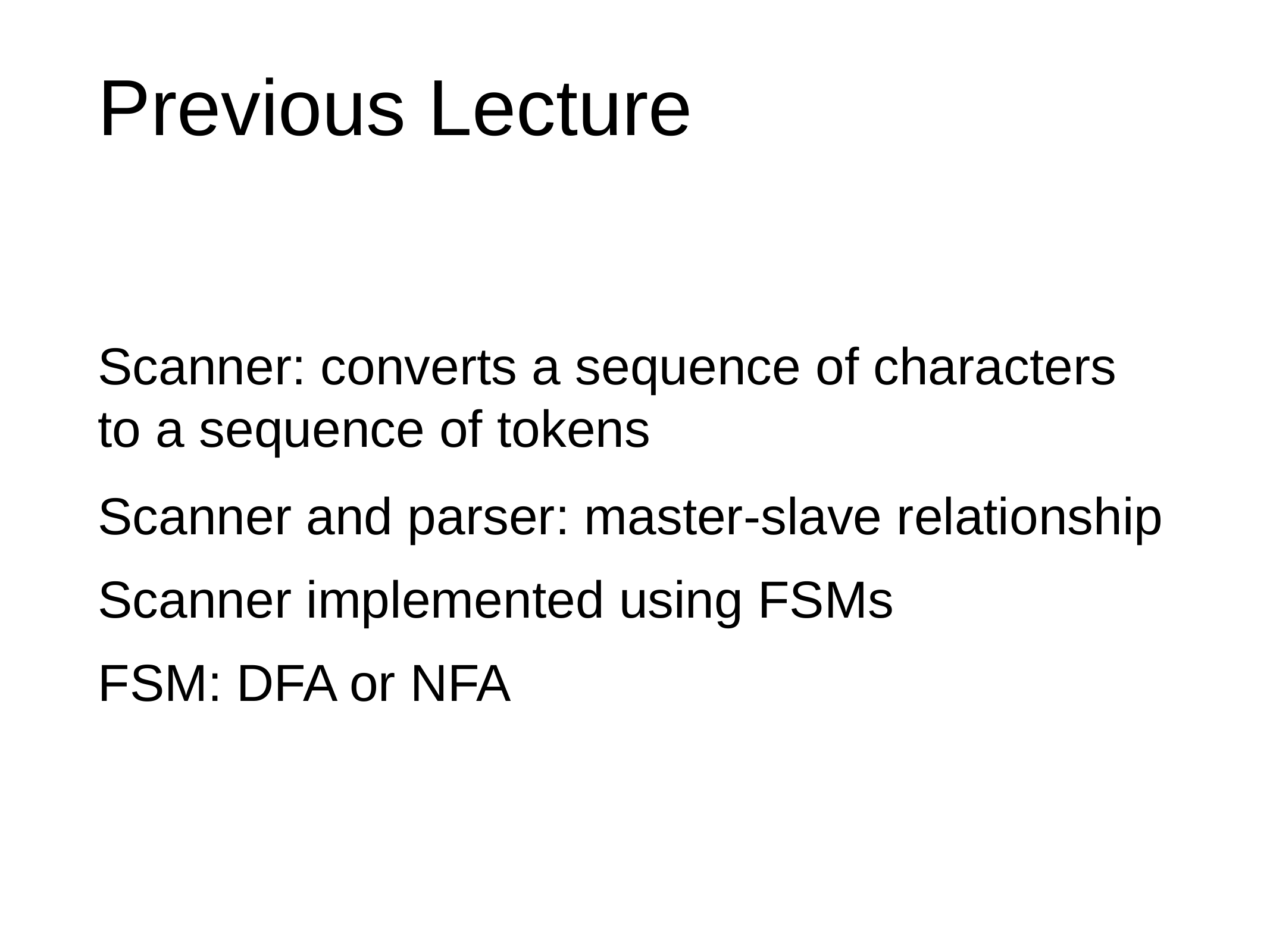

# Previous Lecture
Scanner: converts a sequence of characters to a sequence of tokens
Scanner and parser: master-slave relationship
Scanner implemented using FSMs
FSM: DFA or NFA